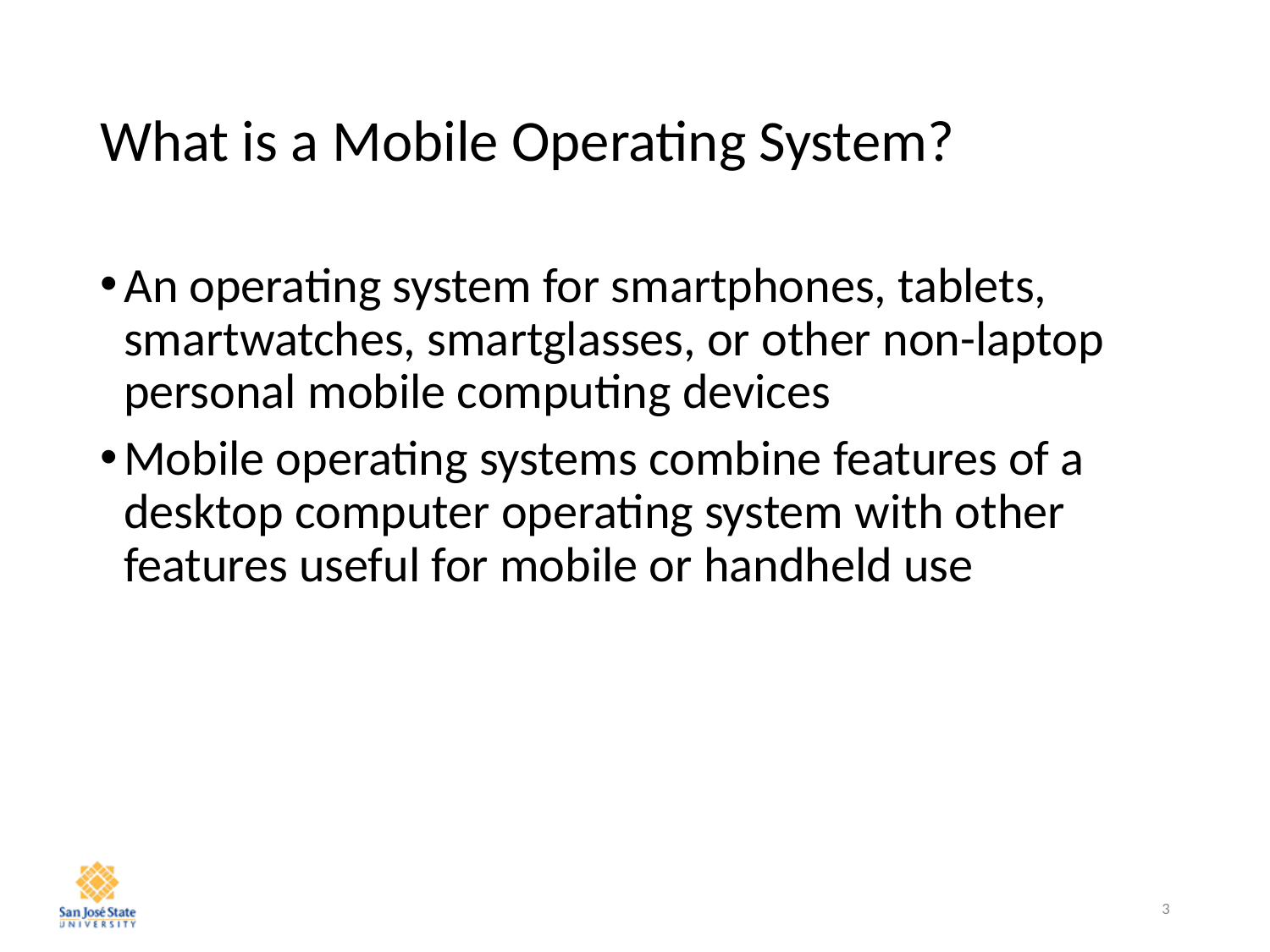

# What is a Mobile Operating System?
An operating system for smartphones, tablets, smartwatches, smartglasses, or other non-laptop personal mobile computing devices
Mobile operating systems combine features of a desktop computer operating system with other features useful for mobile or handheld use

3